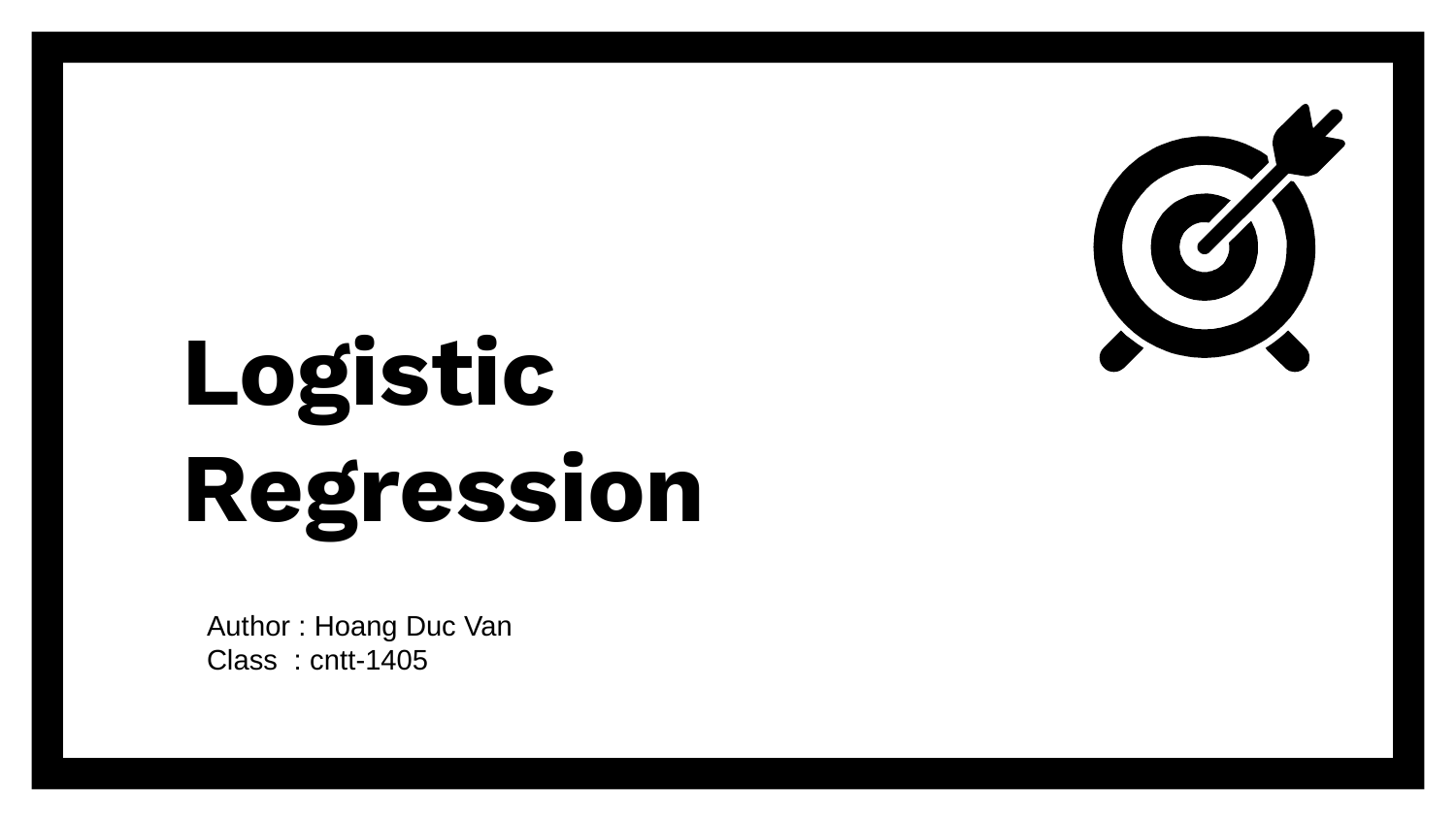

# Logistic Regression
Author : Hoang Duc Van
Class  : cntt-1405